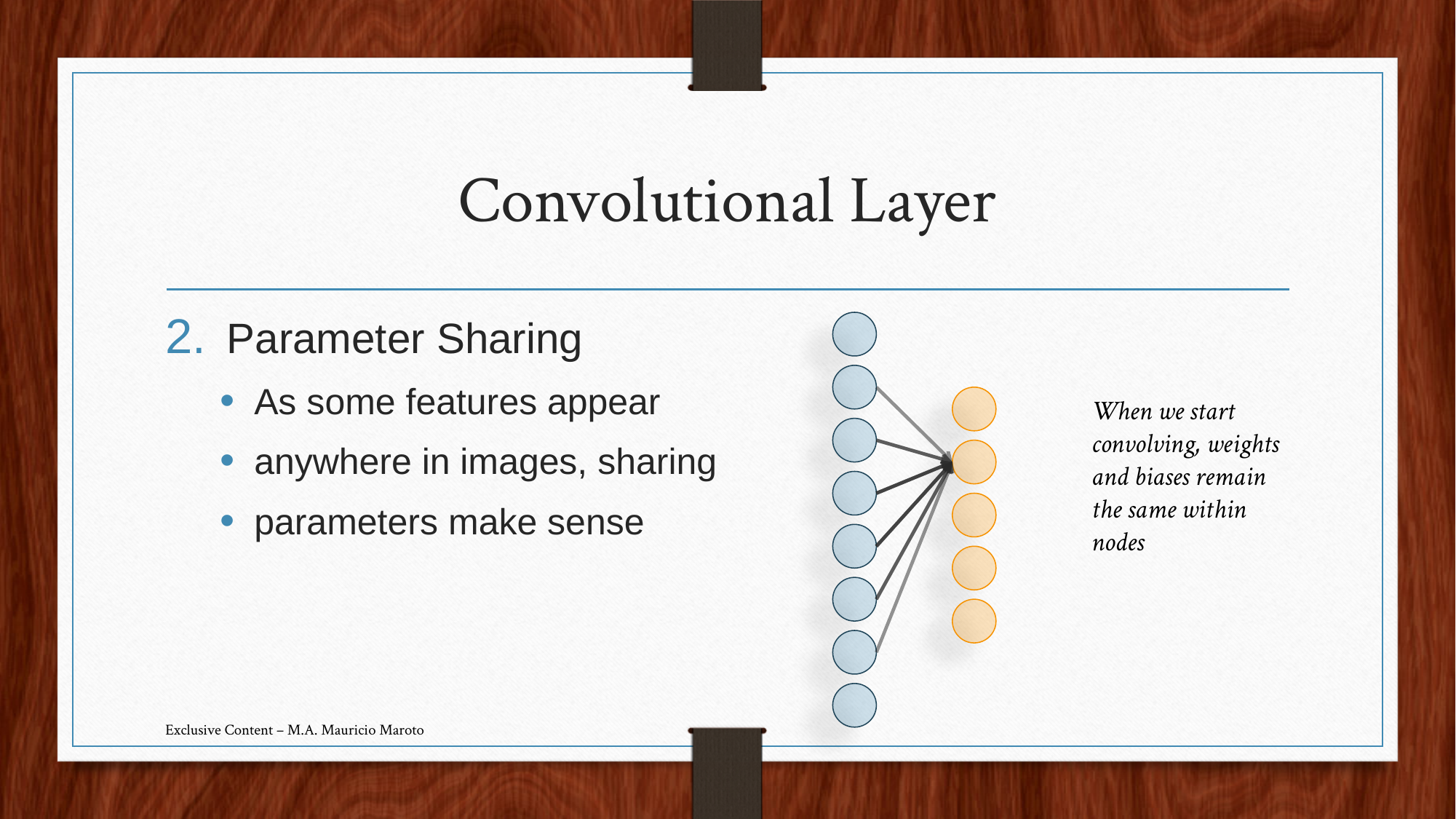

# Convolutional Layer
Parameter Sharing
As some features appear
anywhere in images, sharing
parameters make sense

When we start convolving, weights and biases remain the same within nodes

Exclusive Content – M.A. Mauricio Maroto